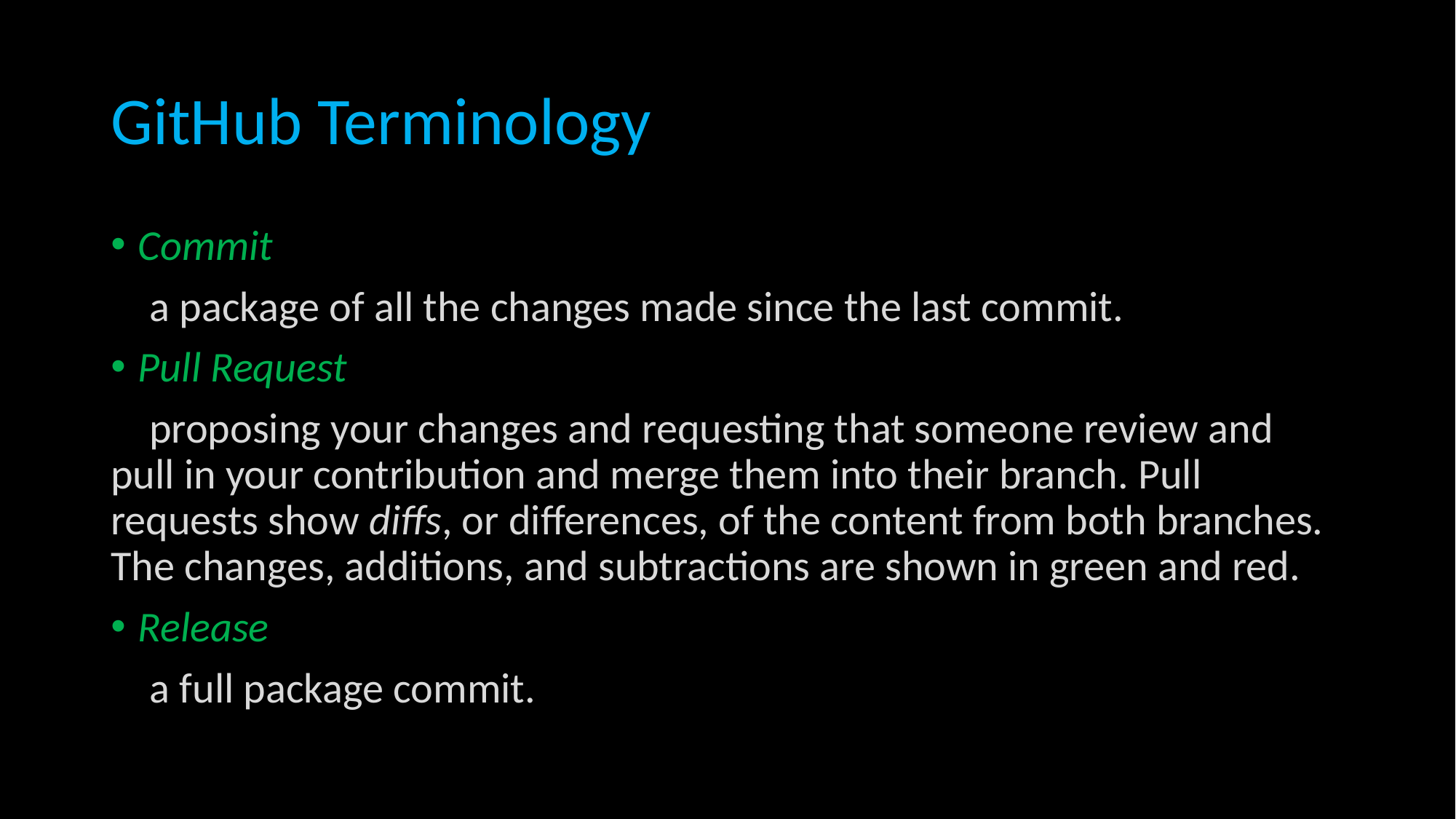

# GitHub Terminology
Commit
    a package of all the changes made since the last commit.
Pull Request
    proposing your changes and requesting that someone review and pull in your contribution and merge them into their branch. Pull requests show diffs, or differences, of the content from both branches. The changes, additions, and subtractions are shown in green and red.
Release
    a full package commit.